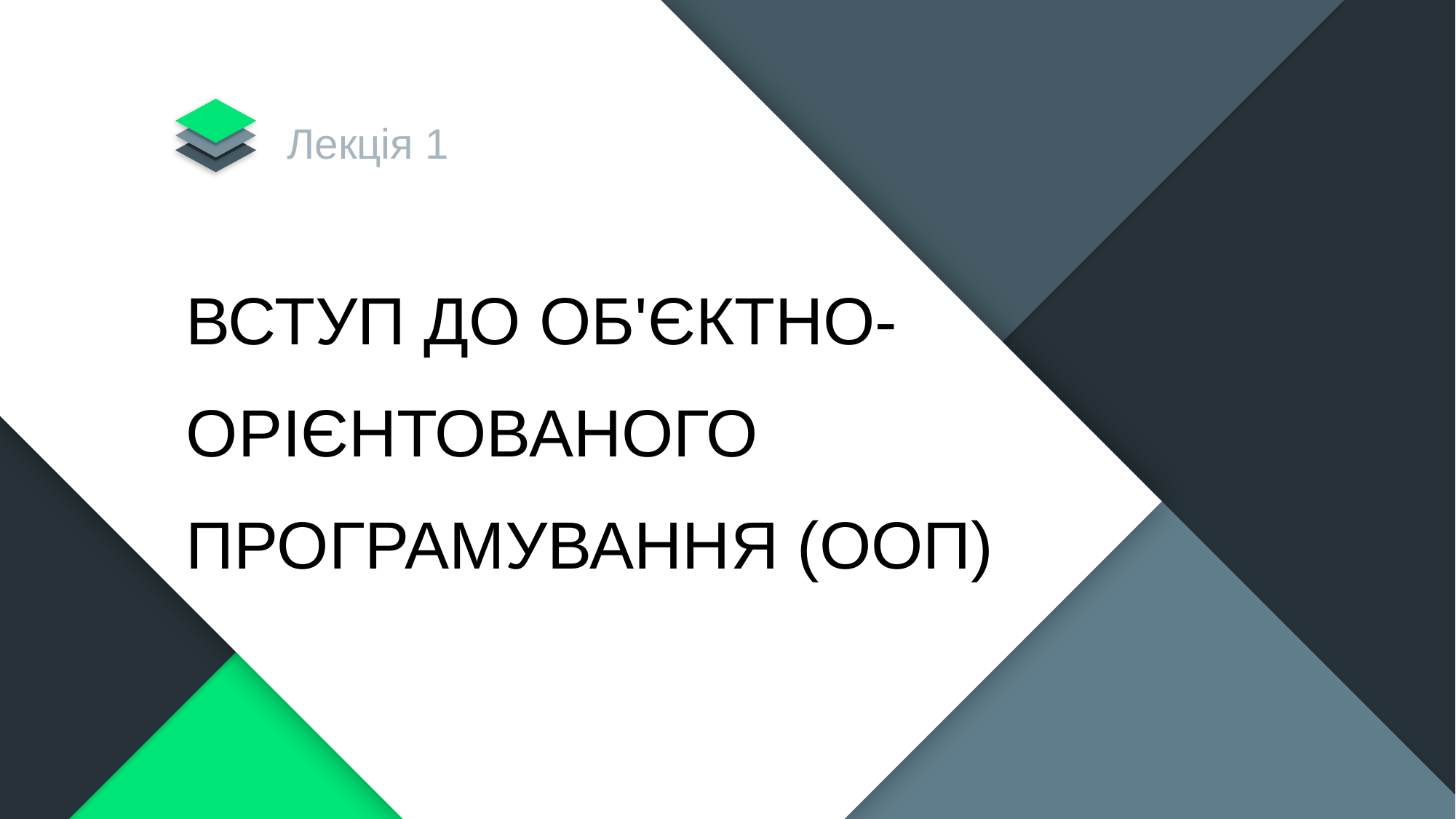

Лекція 1
ВСТУП ДО ОБ'ЄКТНО-ОРІЄНТОВАНОГО ПРОГРАМУВАННЯ (ООП)